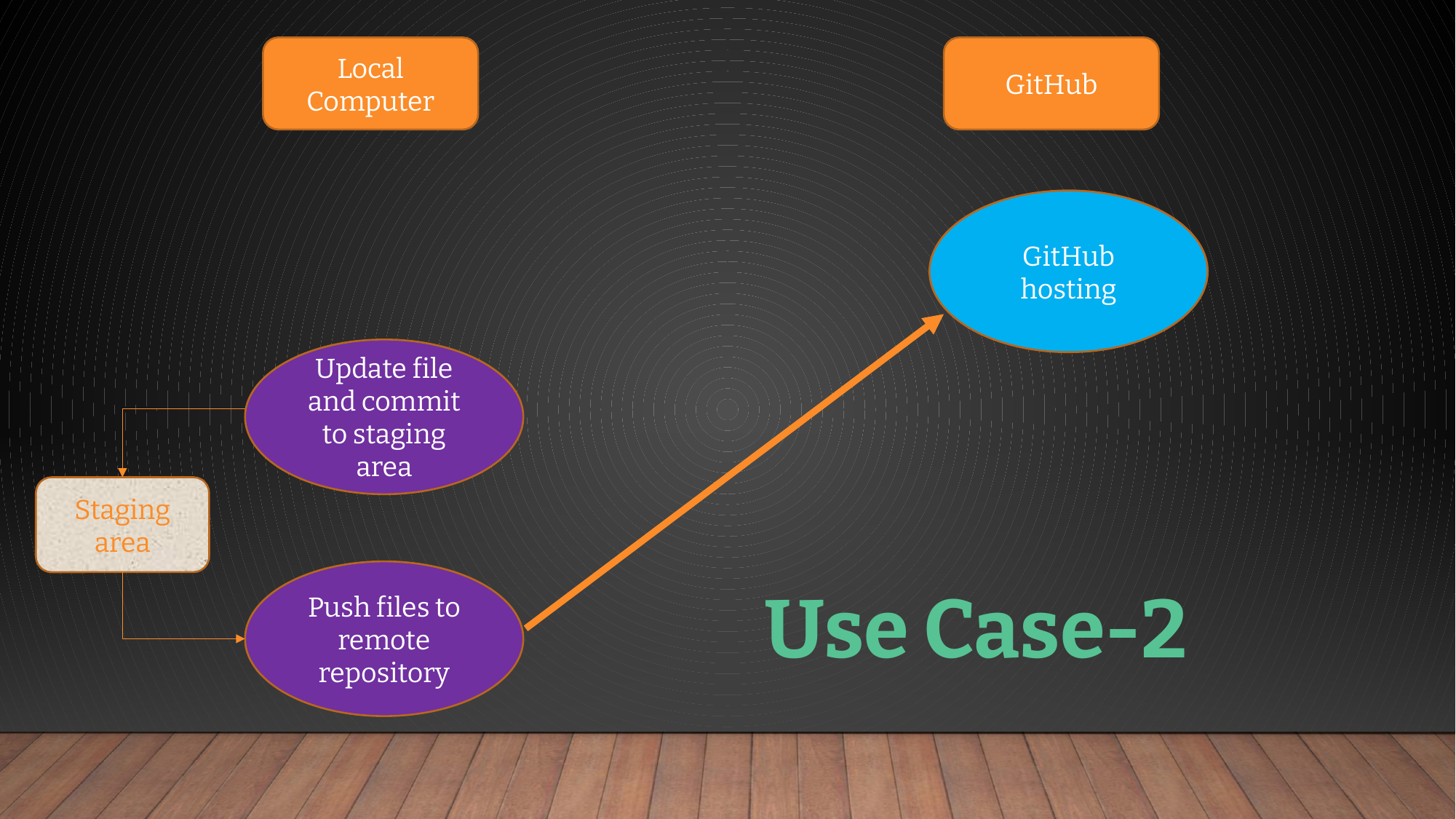

Local Computer
GitHub
GitHub hosting
Update file and commit to staging area
Staging area
Push files to remote repository
Use Case-2